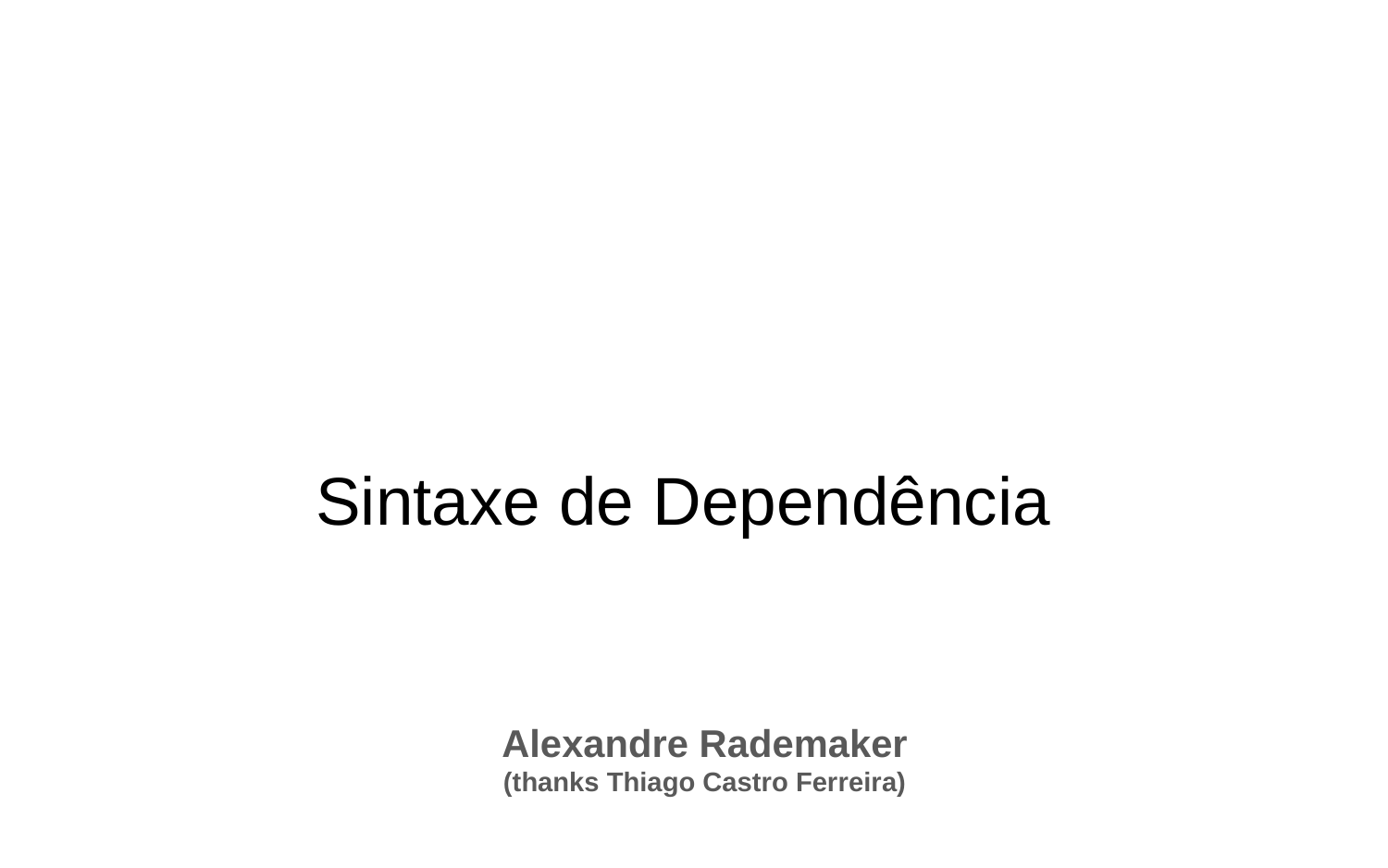

# Sintaxe de Dependência
Alexandre Rademaker
(thanks Thiago Castro Ferreira)